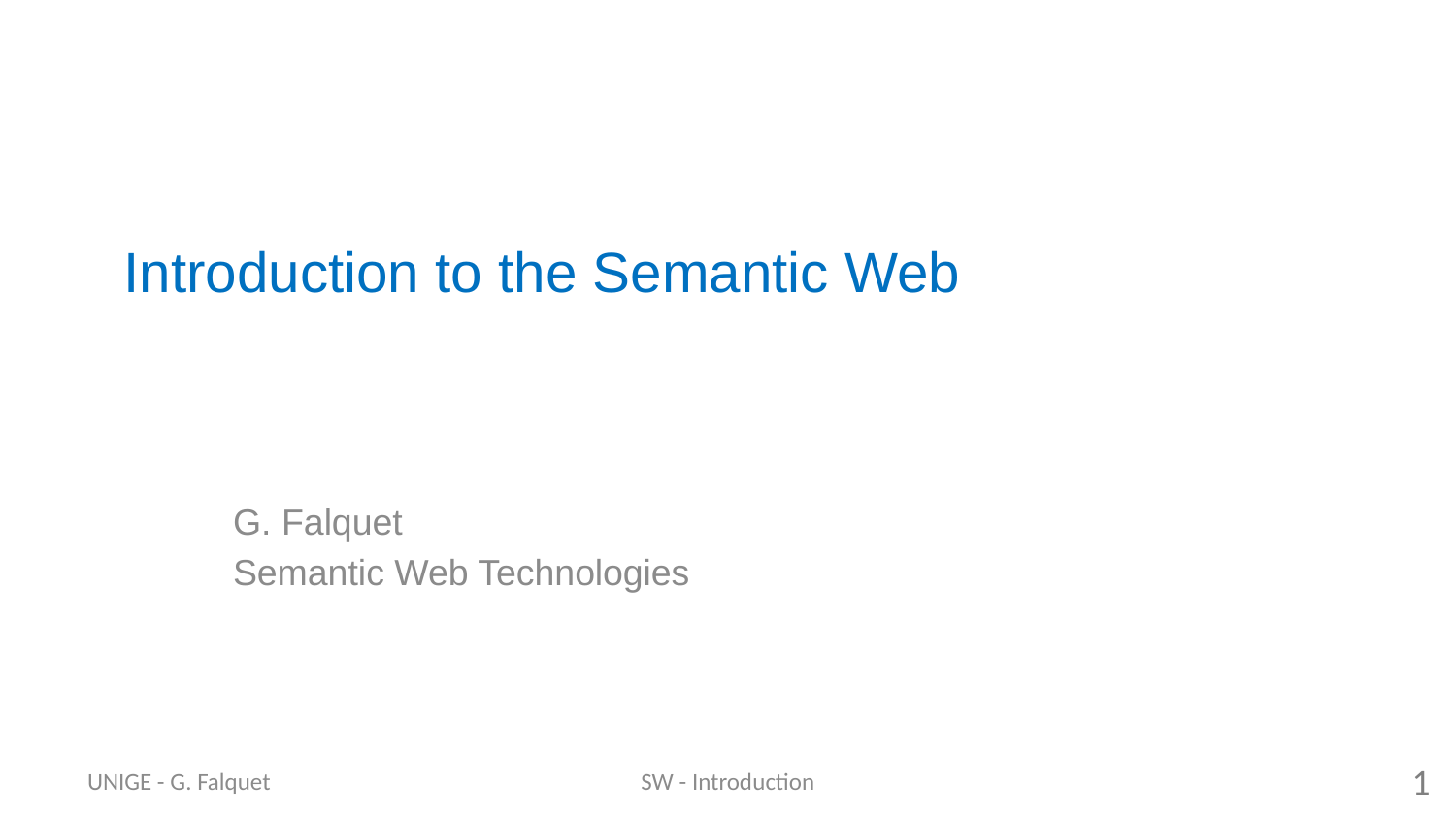

# Introduction to the Semantic Web
G. Falquet
Semantic Web Technologies
UNIGE - G. Falquet
SW - Introduction
1